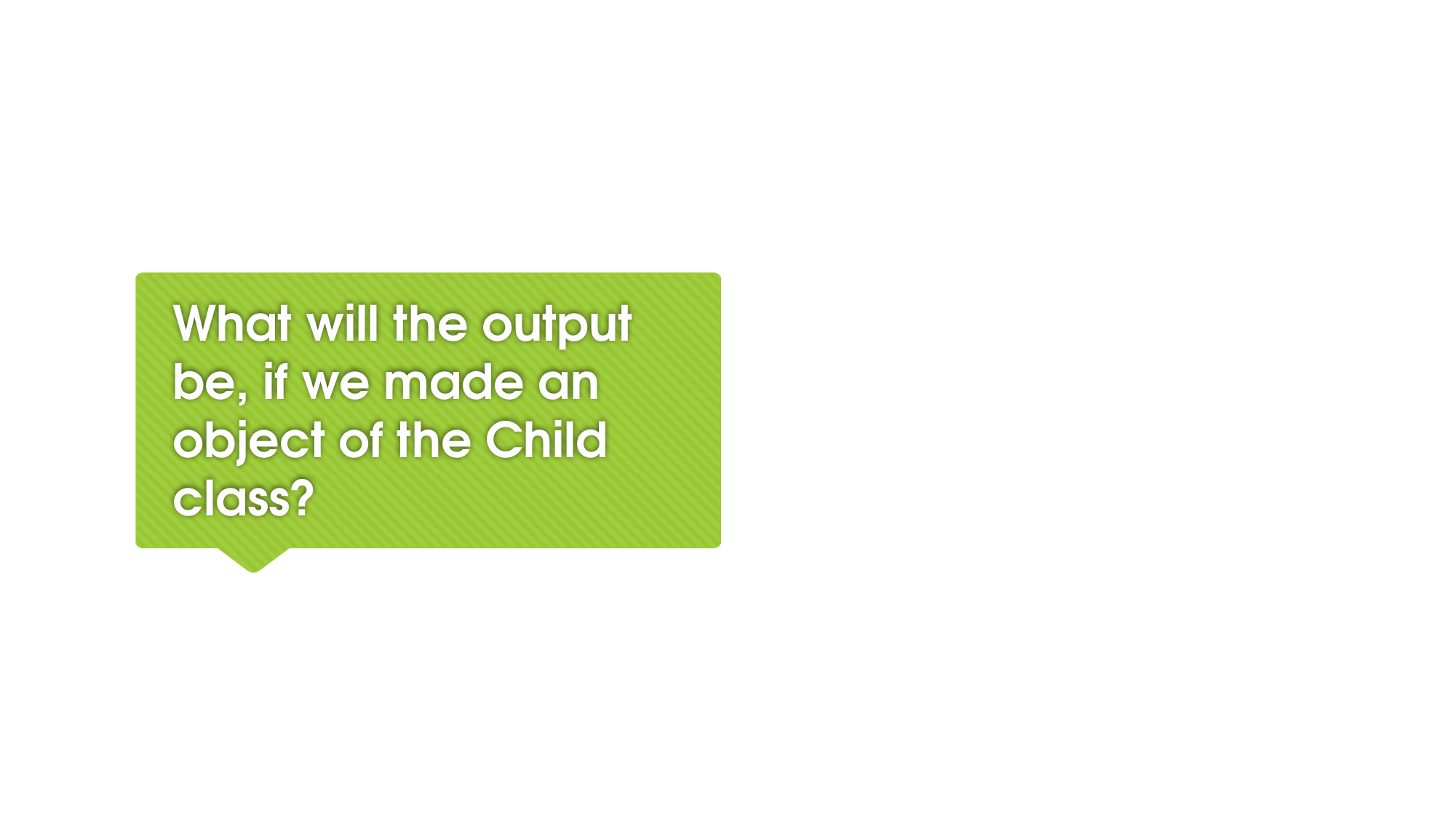

# What will the output be, if we made an object of the Child class?